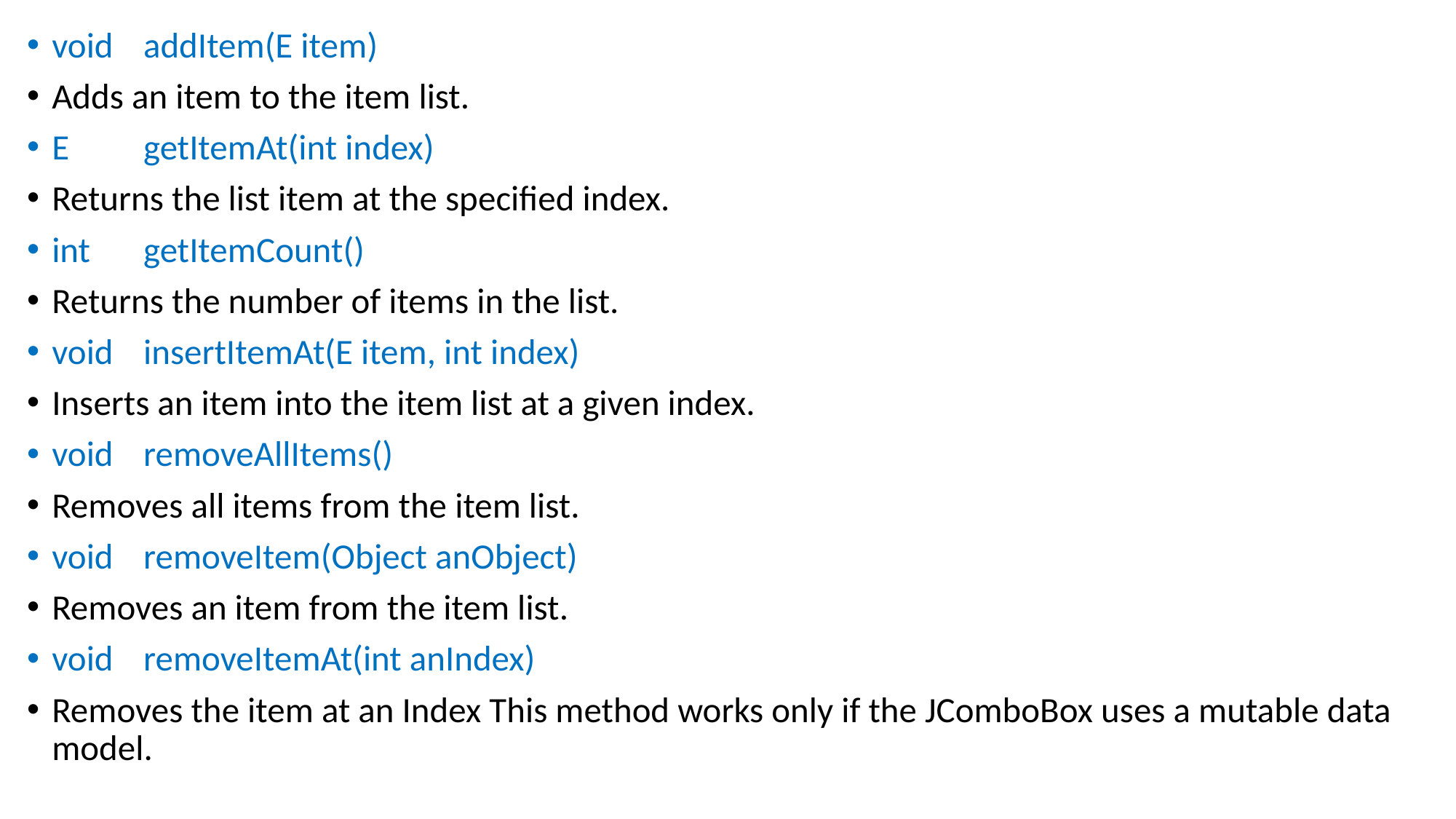

void	addItem(E item)
Adds an item to the item list.
E	getItemAt(int index)
Returns the list item at the specified index.
int	getItemCount()
Returns the number of items in the list.
void	insertItemAt(E item, int index)
Inserts an item into the item list at a given index.
void	removeAllItems()
Removes all items from the item list.
void	removeItem(Object anObject)
Removes an item from the item list.
void	removeItemAt(int anIndex)
Removes the item at an Index This method works only if the JComboBox uses a mutable data model.